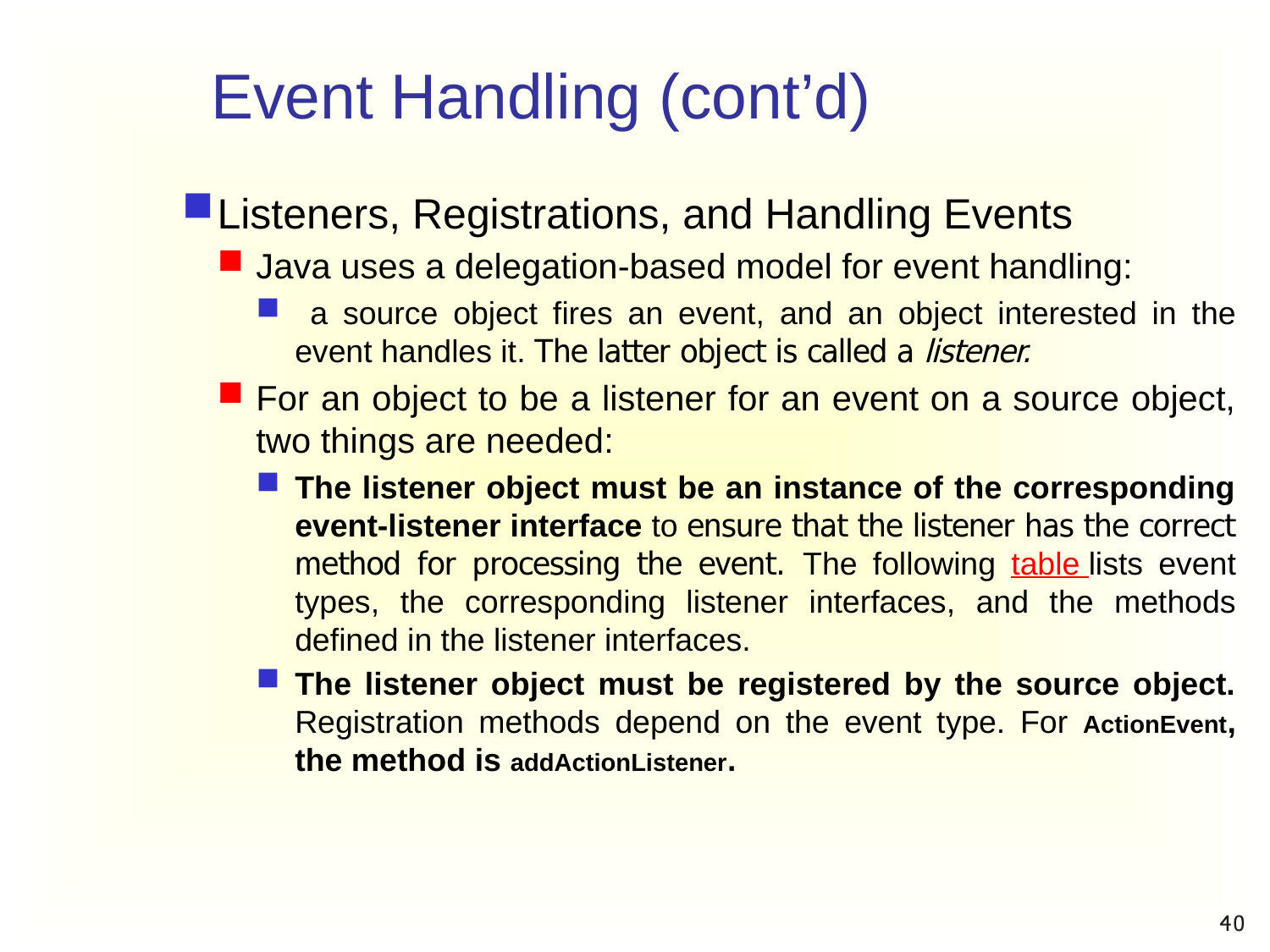

# Event Handling (cont’d)
Listeners, Registrations, and Handling Events
Java uses a delegation-based model for event handling:
 a source object fires an event, and an object interested in the event handles it. The latter object is called a listener.
For an object to be a listener for an event on a source object, two things are needed:
The listener object must be an instance of the corresponding event-listener interface to ensure that the listener has the correct method for processing the event. The following table lists event types, the corresponding listener interfaces, and the methods defined in the listener interfaces.
The listener object must be registered by the source object. Registration methods depend on the event type. For ActionEvent, the method is addActionListener.
40